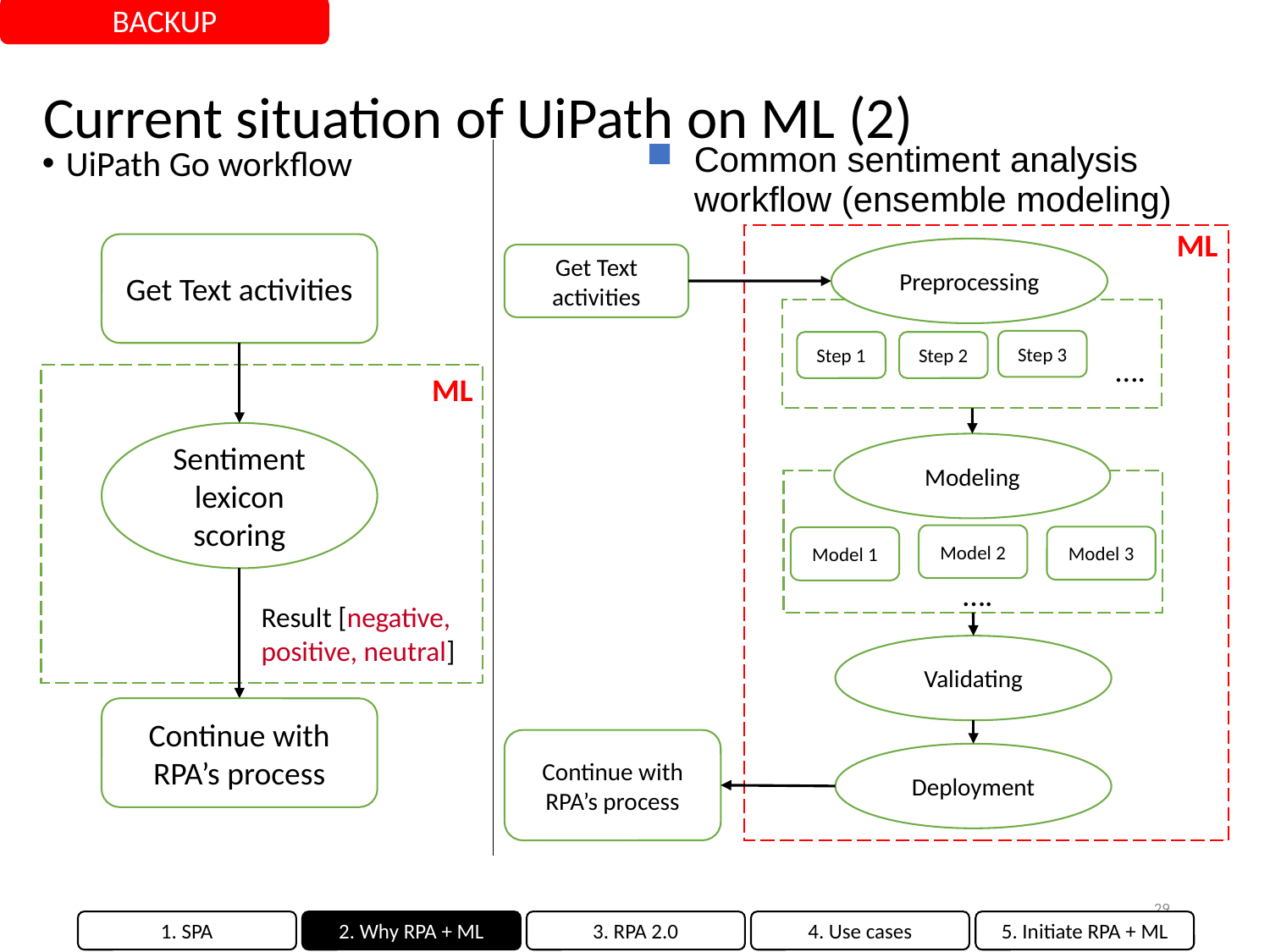

BACKUP
# Current situation of UiPath on ML (2)
UiPath Go workflow
Common sentiment analysis workflow (ensemble modeling)

ML
Get Text activities
Preprocessing
Get Text activities

Step 3
Step 1
Step 2
….

ML
Sentiment lexicon scoring
Modeling

Model 2
Model 3
Model 1
….
Result [negative, positive, neutral]
Validating
Continue with RPA’s process
Continue with RPA’s process
Deployment
29
5. Initiate RPA + ML
2. Why RPA + ML
3. RPA 2.0
4. Use cases
1. SPA